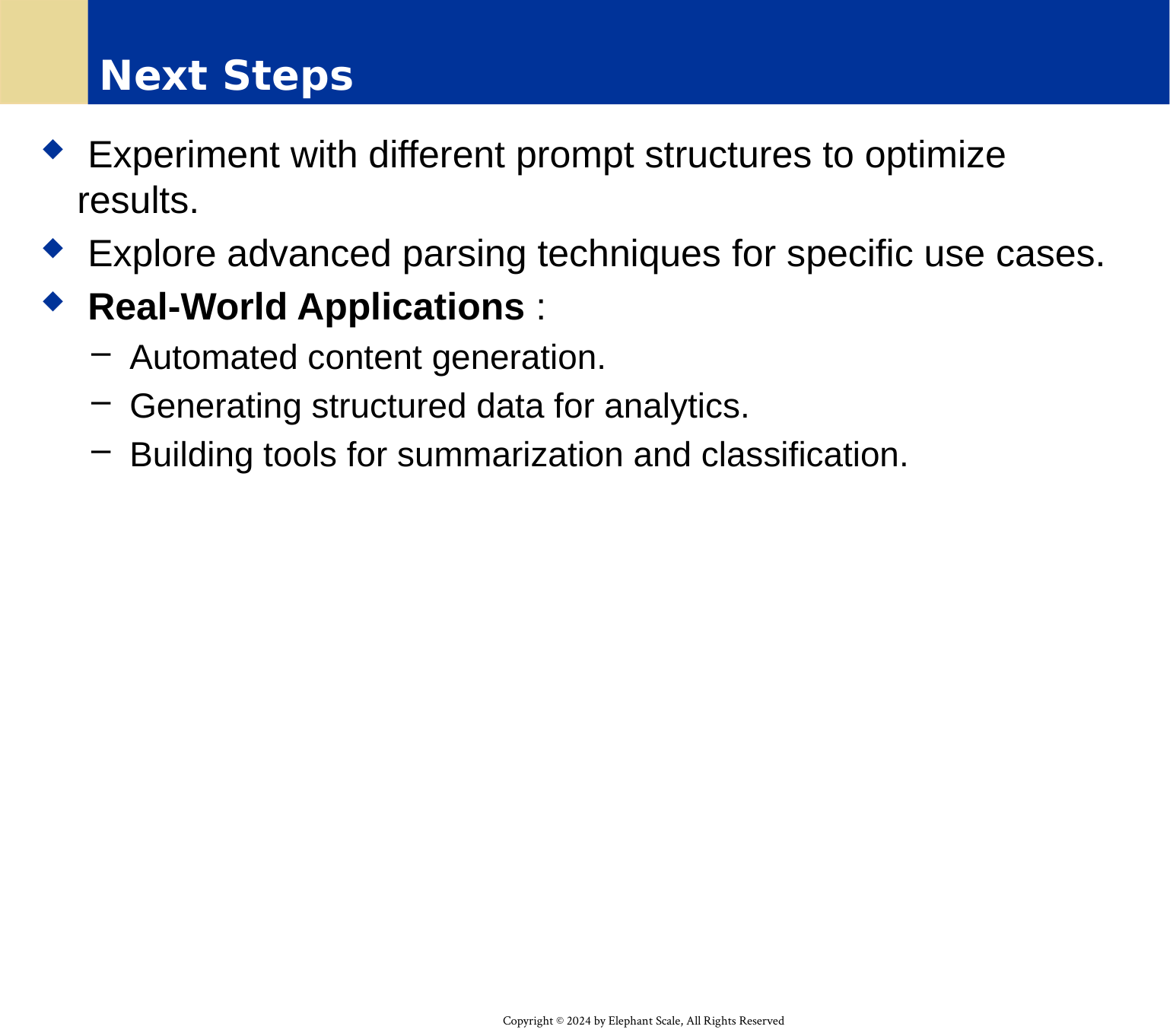

# Next Steps
 Experiment with different prompt structures to optimize results.
 Explore advanced parsing techniques for specific use cases.
 Real-World Applications :
 Automated content generation.
 Generating structured data for analytics.
 Building tools for summarization and classification.
Copyright © 2024 by Elephant Scale, All Rights Reserved